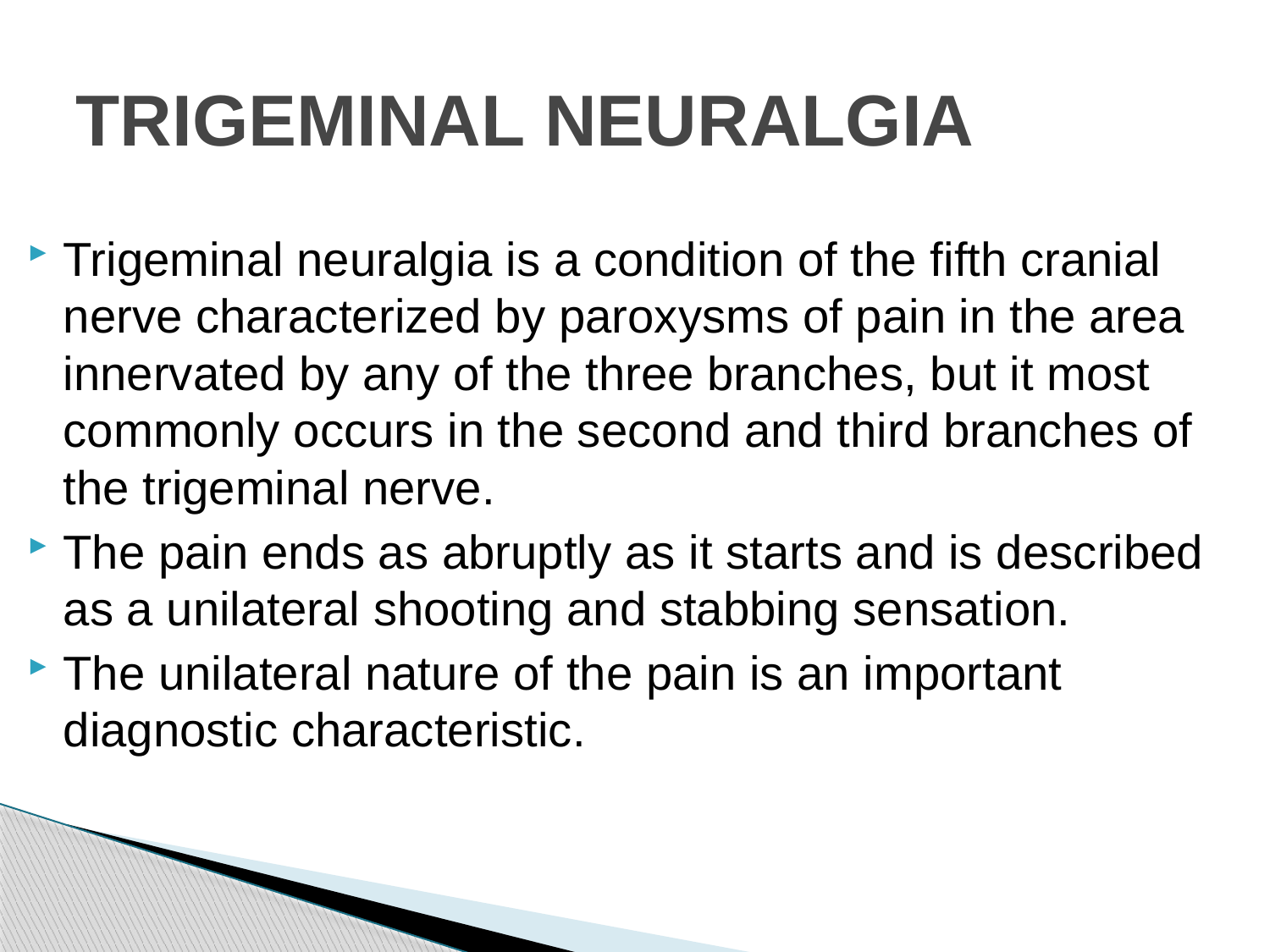

# TRIGEMINAL NEURALGIA
Trigeminal neuralgia is a condition of the fifth cranial nerve characterized by paroxysms of pain in the area innervated by any of the three branches, but it most commonly occurs in the second and third branches of the trigeminal nerve.
The pain ends as abruptly as it starts and is described as a unilateral shooting and stabbing sensation.
The unilateral nature of the pain is an important diagnostic characteristic.